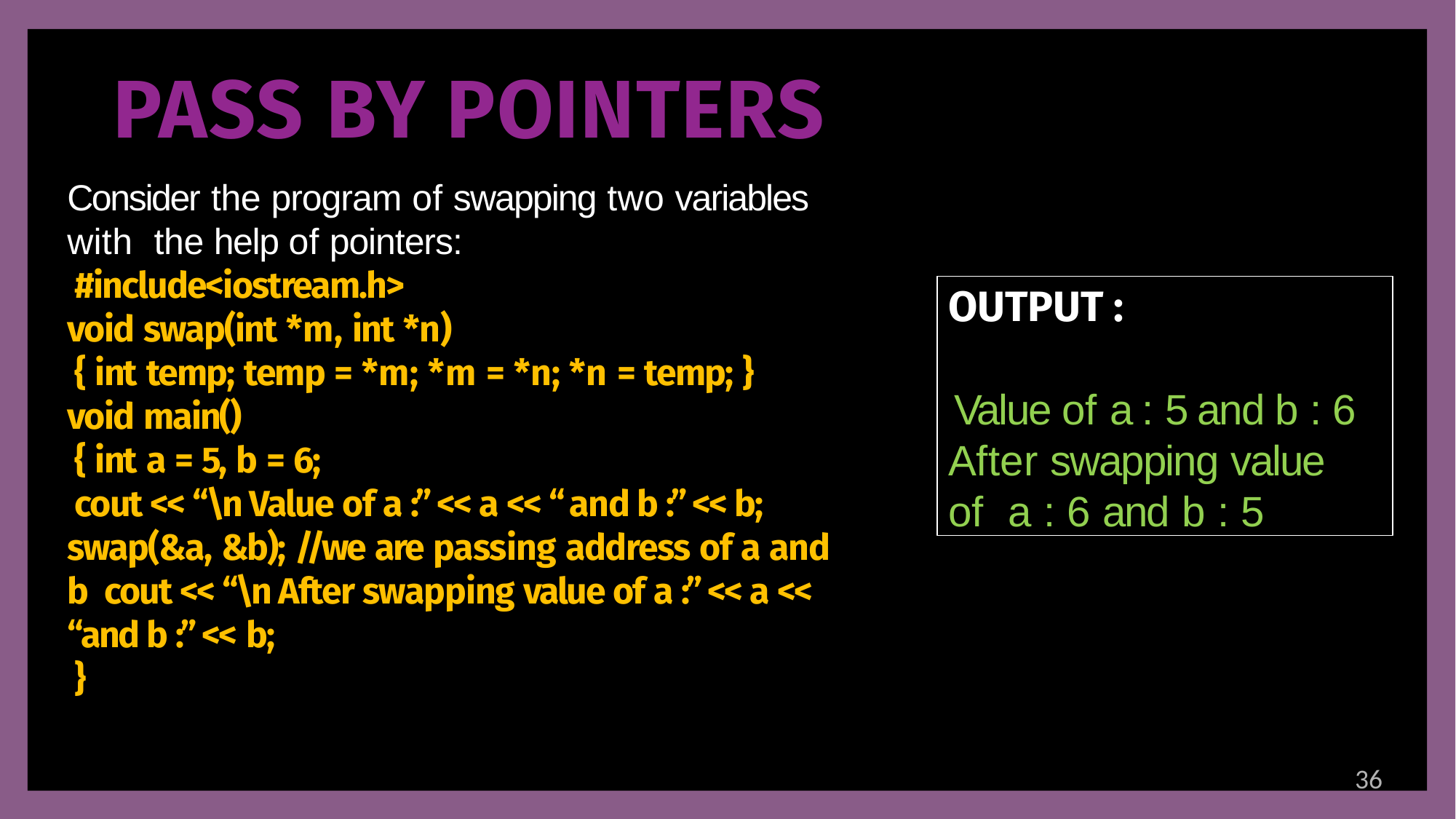

# PASS BY POINTERS
Consider the program of swapping two variables with  the help of pointers:
#include<iostream.h>  void swap(int *m, int *n)
{ int temp; temp = *m; *m = *n; *n = temp; }  void main()
{ int a = 5, b = 6;
cout << “\n Value of a :” << a << “ and b :” << b;  swap(&a, &b); //we are passing address of a and b  cout << “\n After swapping value of a :” << a <<  “and b :” << b;
}
OUTPUT :

Value of a : 5 and b : 6  After swapping value of  a : 6 and b : 5
36